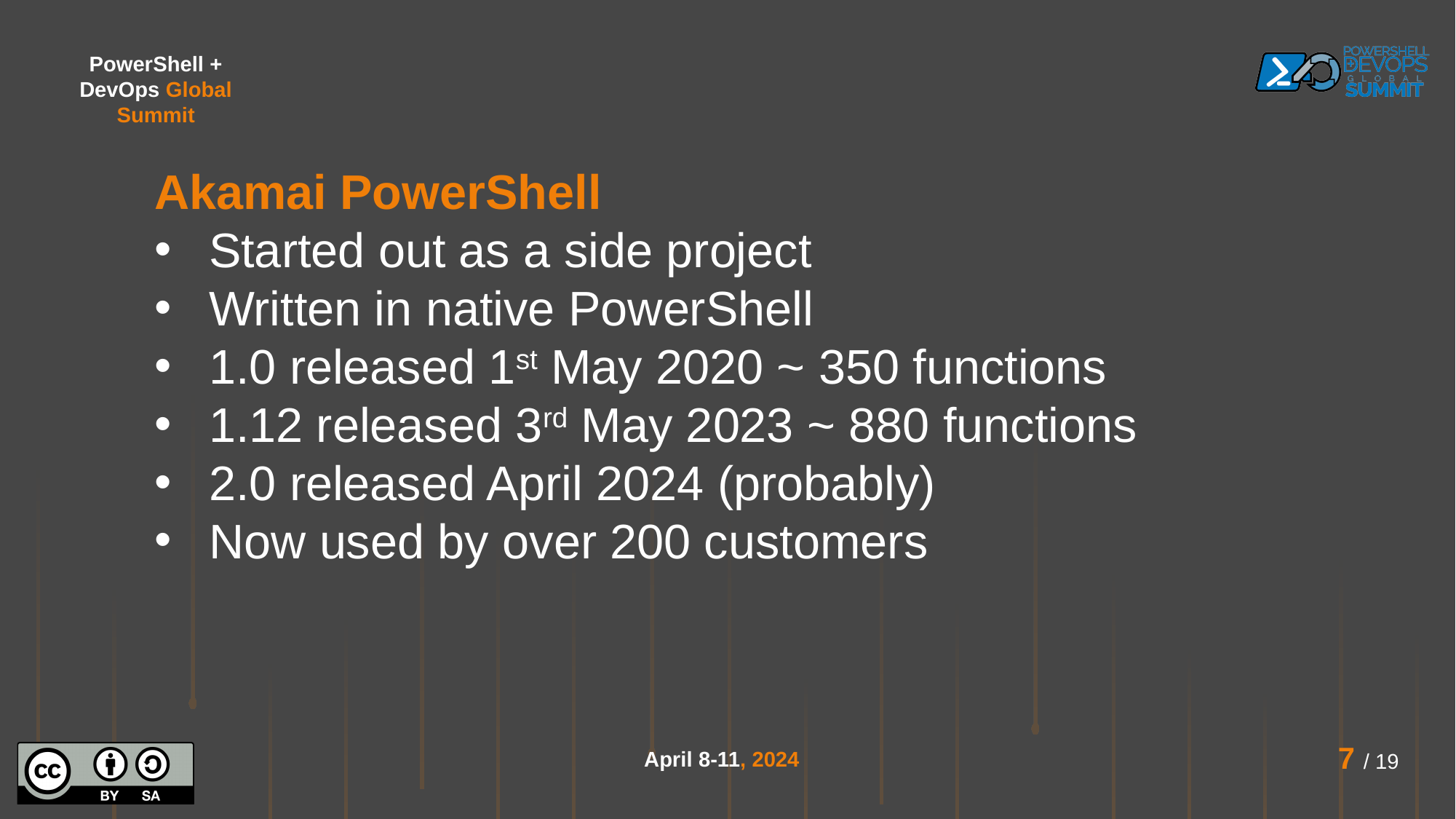

Akamai PowerShell
Started out as a side project
Written in native PowerShell
1.0 released 1st May 2020 ~ 350 functions
1.12 released 3rd May 2023 ~ 880 functions
2.0 released April 2024 (probably)
Now used by over 200 customers